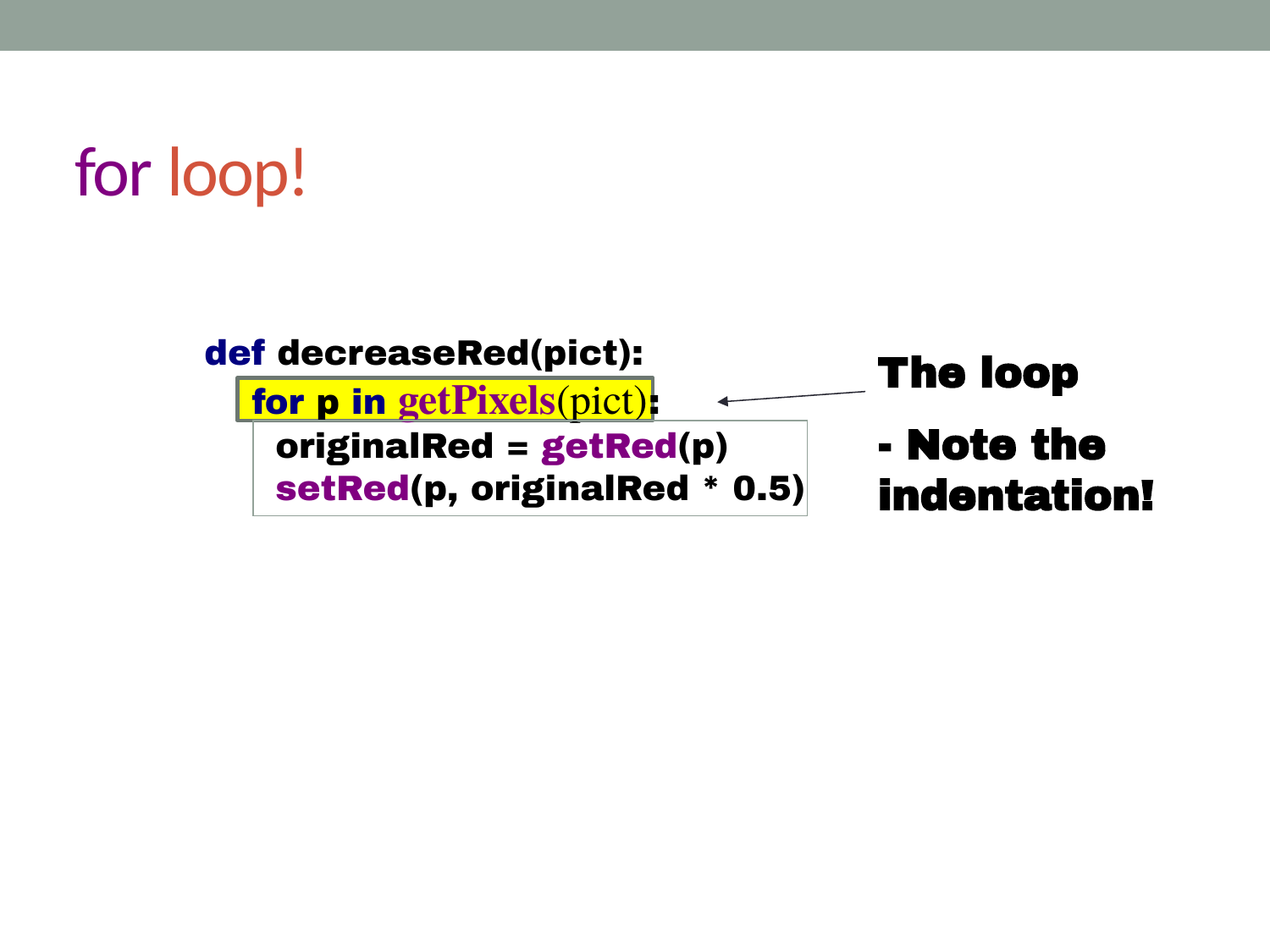

# for loop!
def decreaseRed(pict):
    for p in getPixels(pict):
      originalRed = getRed(p)
      setRed(p, originalRed * 0.5)
The loop
- Note the indentation!